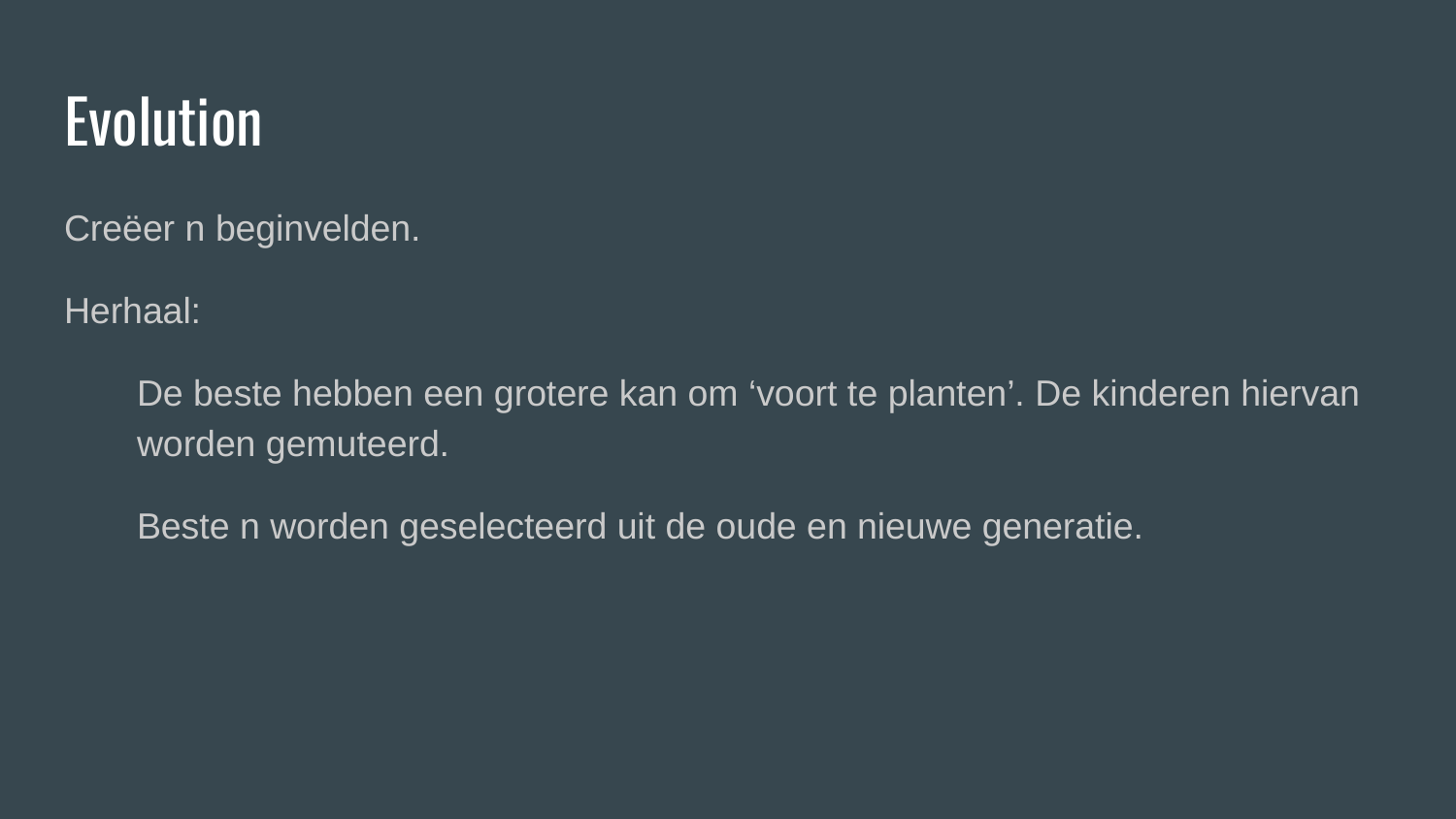

# Evolution
Creëer n beginvelden.
Herhaal:
De beste hebben een grotere kan om ‘voort te planten’. De kinderen hiervan worden gemuteerd.
Beste n worden geselecteerd uit de oude en nieuwe generatie.